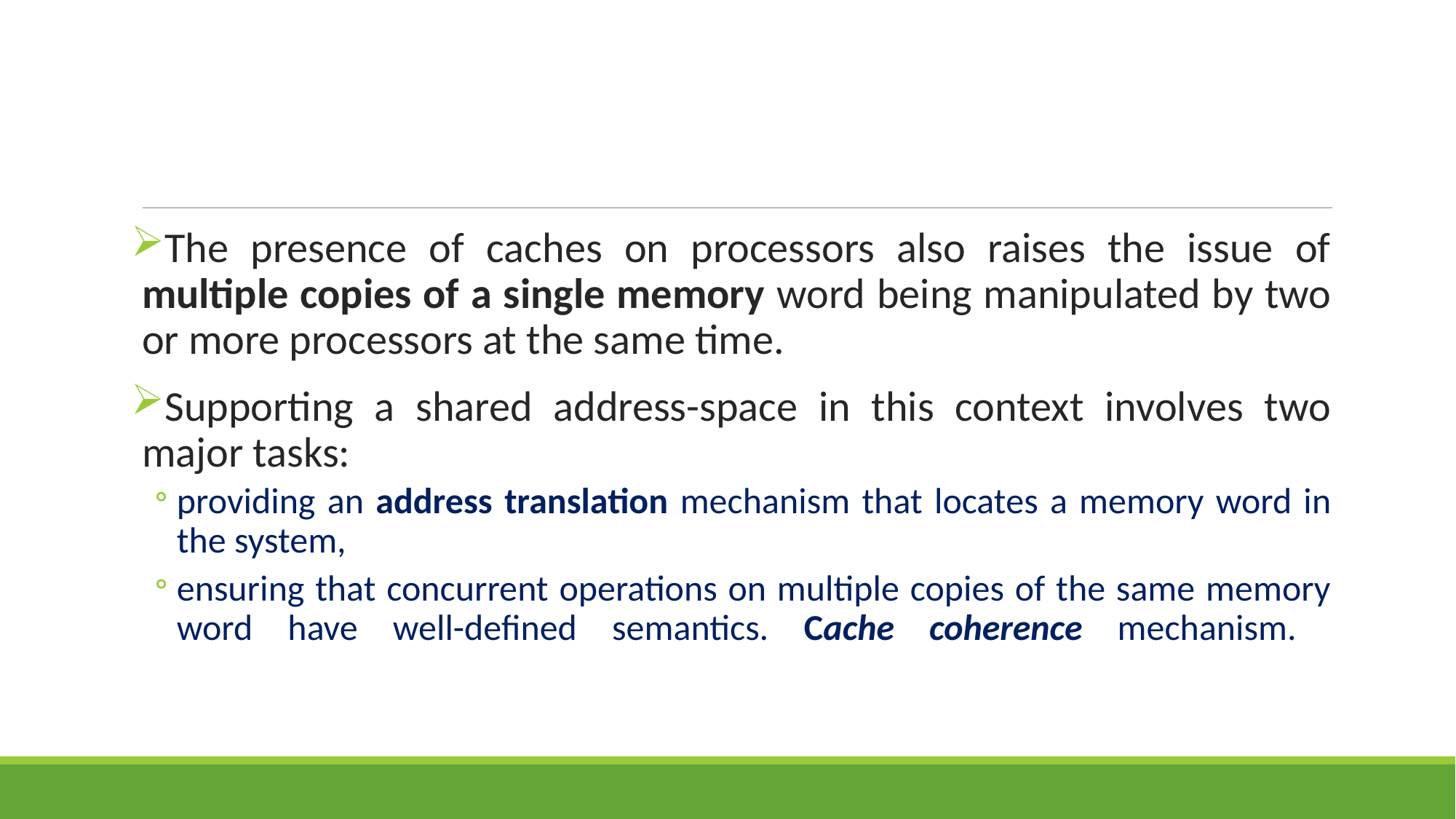

#
The presence of caches on processors also raises the issue of multiple copies of a single memory word being manipulated by two or more processors at the same time.
Supporting a shared address-space in this context involves two major tasks:
providing an address translation mechanism that locates a memory word in the system,
ensuring that concurrent operations on multiple copies of the same memory word have well-defined semantics. Cache coherence mechanism.